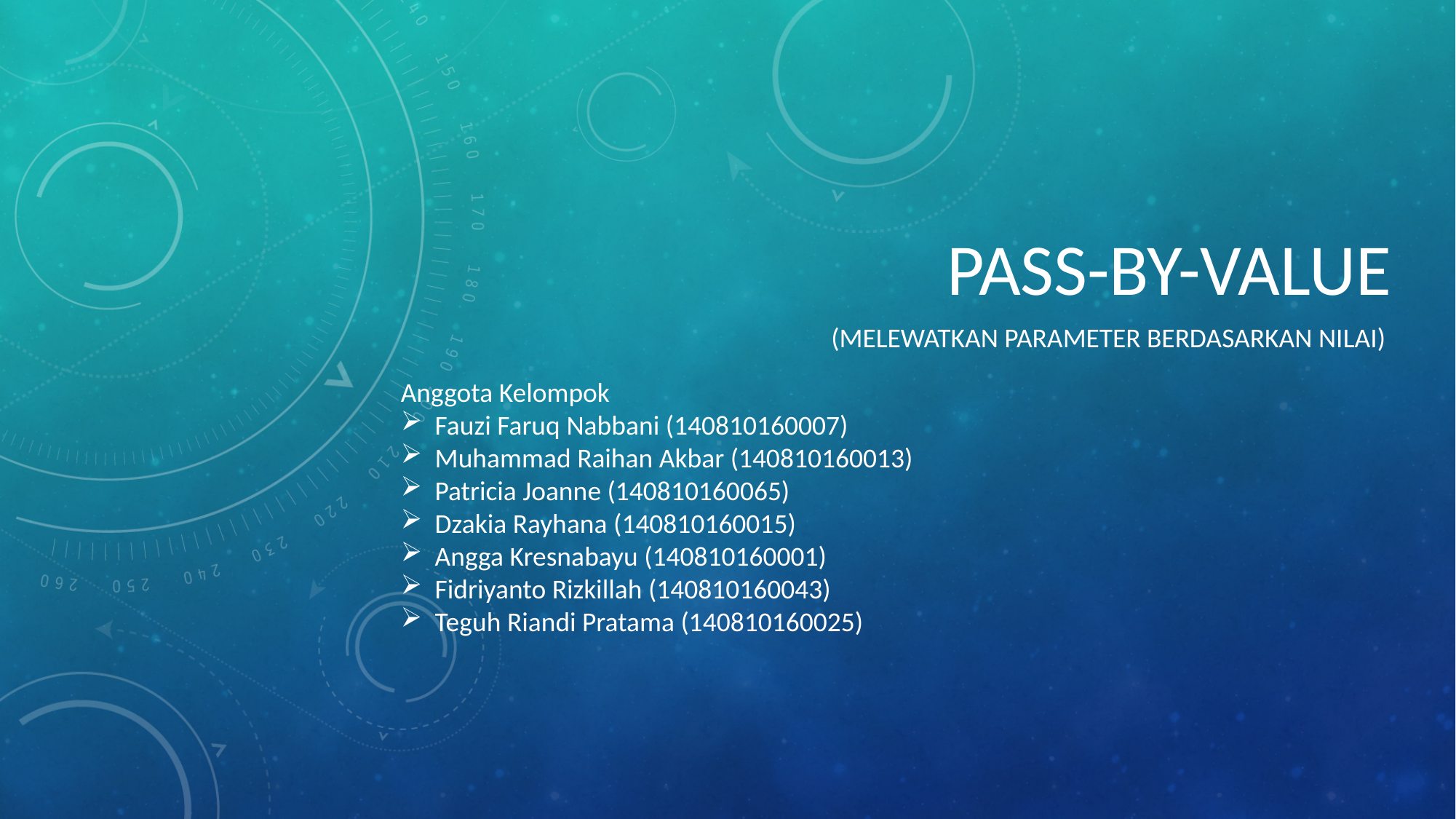

# Pass-by-value
(Melewatkan parameter berdasarkan Nilai)
Anggota Kelompok
Fauzi Faruq Nabbani (140810160007)
Muhammad Raihan Akbar (140810160013)
Patricia Joanne (140810160065)
Dzakia Rayhana (140810160015)
Angga Kresnabayu (140810160001)
Fidriyanto Rizkillah (140810160043)
Teguh Riandi Pratama (140810160025)